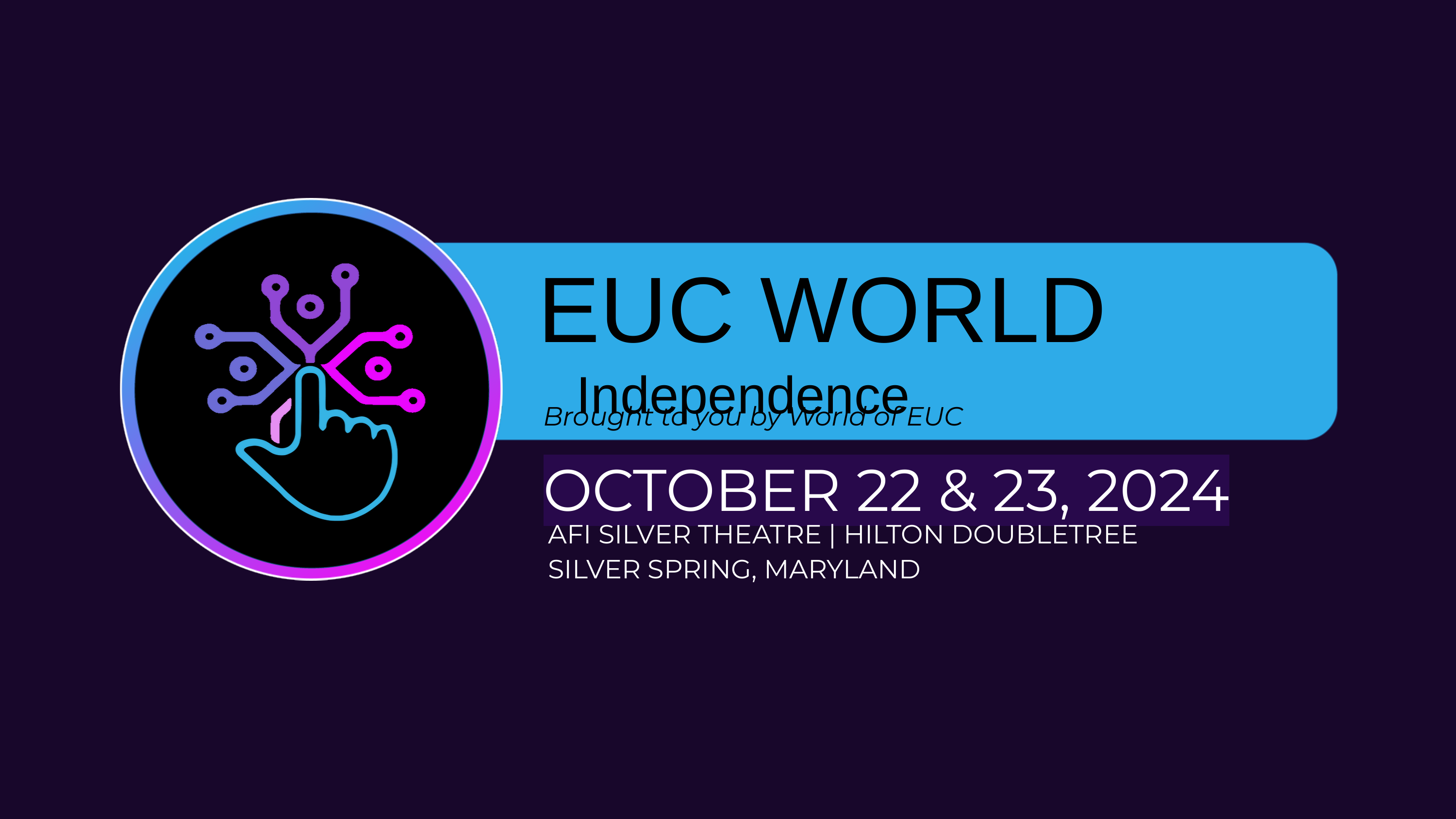

EUC WORLD

Independence
Brought to you by World of EUC
OCTOBER 22 & 23, 2024
AFI SILVER THEATRE | HILTON DOUBLETREE
SILVER SPRING, MARYLAND